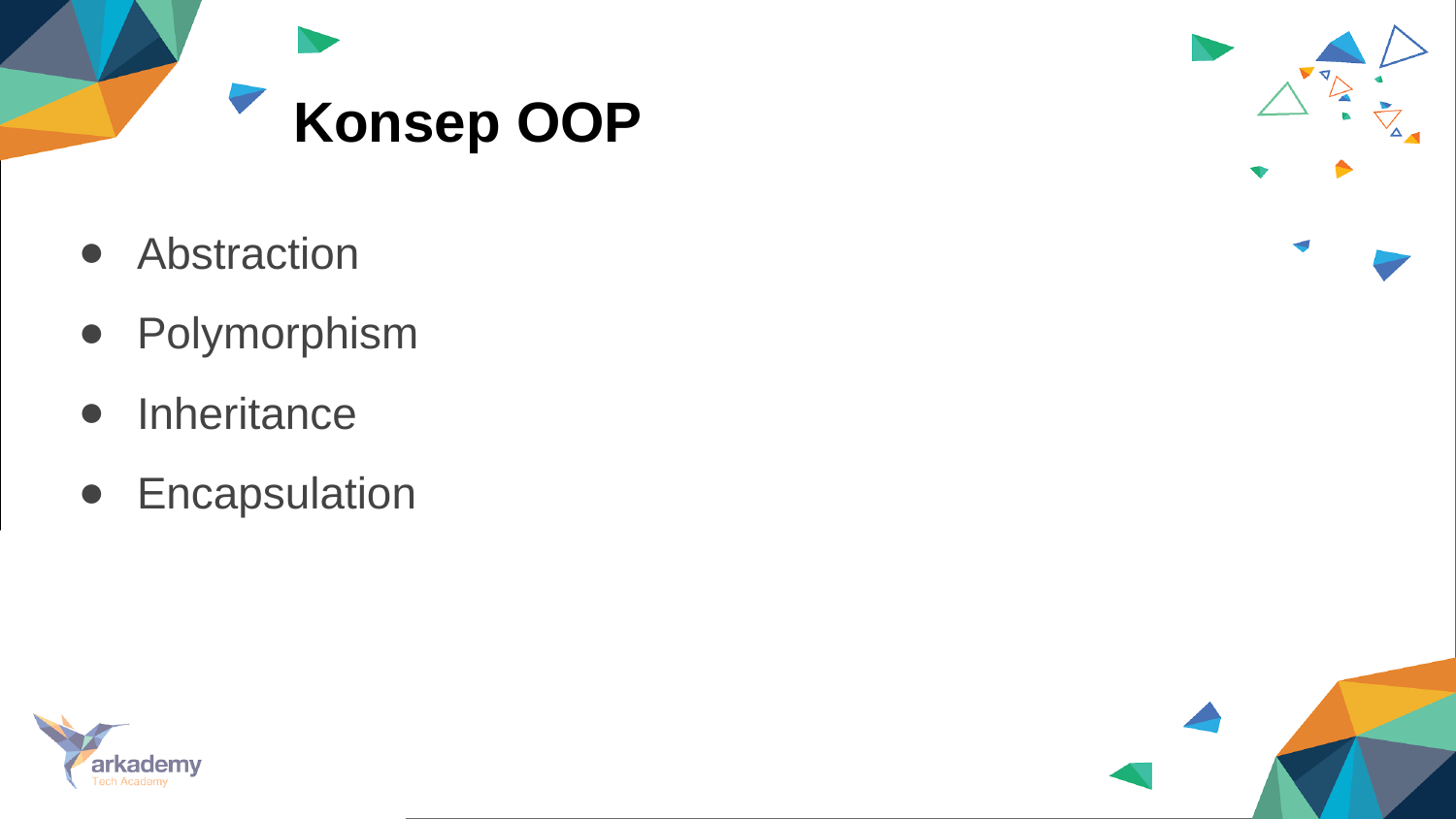

# Konsep OOP
Abstraction
Polymorphism
Inheritance
Encapsulation